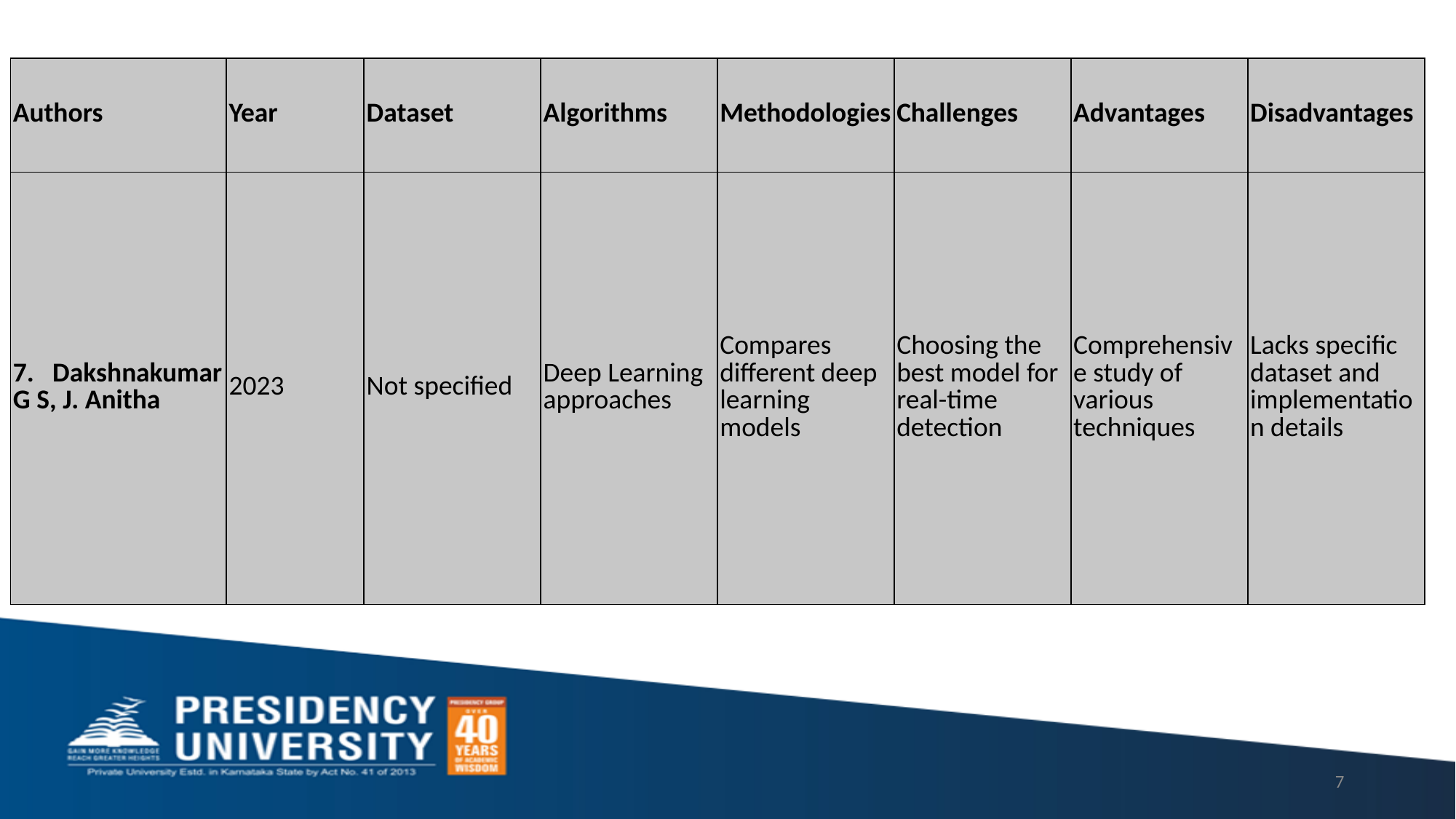

| Authors | Year | Dataset | Algorithms | Methodologies | Challenges | Advantages | Disadvantages |
| --- | --- | --- | --- | --- | --- | --- | --- |
| 7. Dakshnakumar G S, J. Anitha | 2023 | Not specified | Deep Learning approaches | Compares different deep learning models | Choosing the best model for real-time detection | Comprehensive study of various techniques | Lacks specific dataset and implementation details |
7